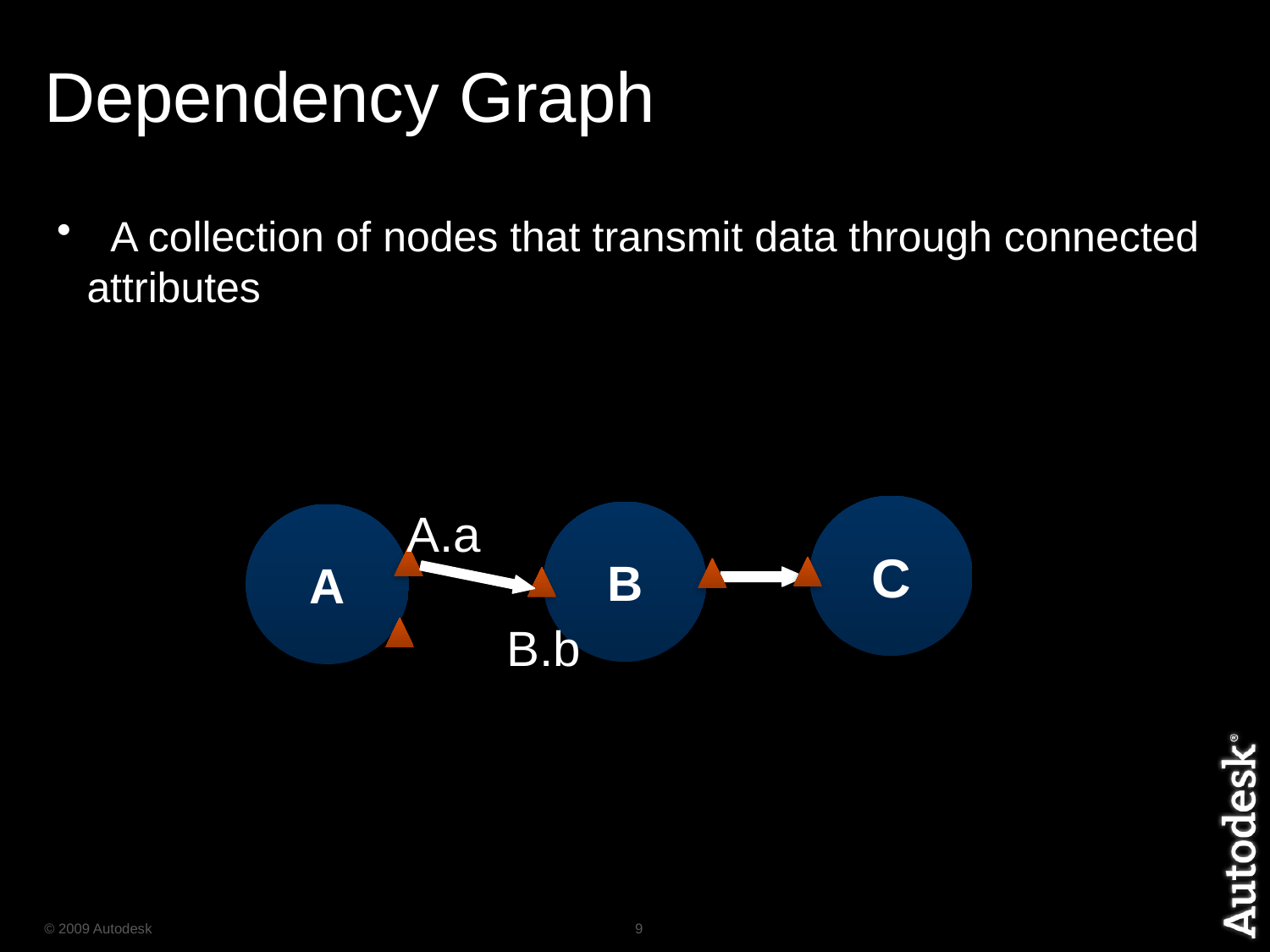

# Dependency Graph
  A collection of nodes that transmit data through connected attributes
C
A.a
B
A

B.b